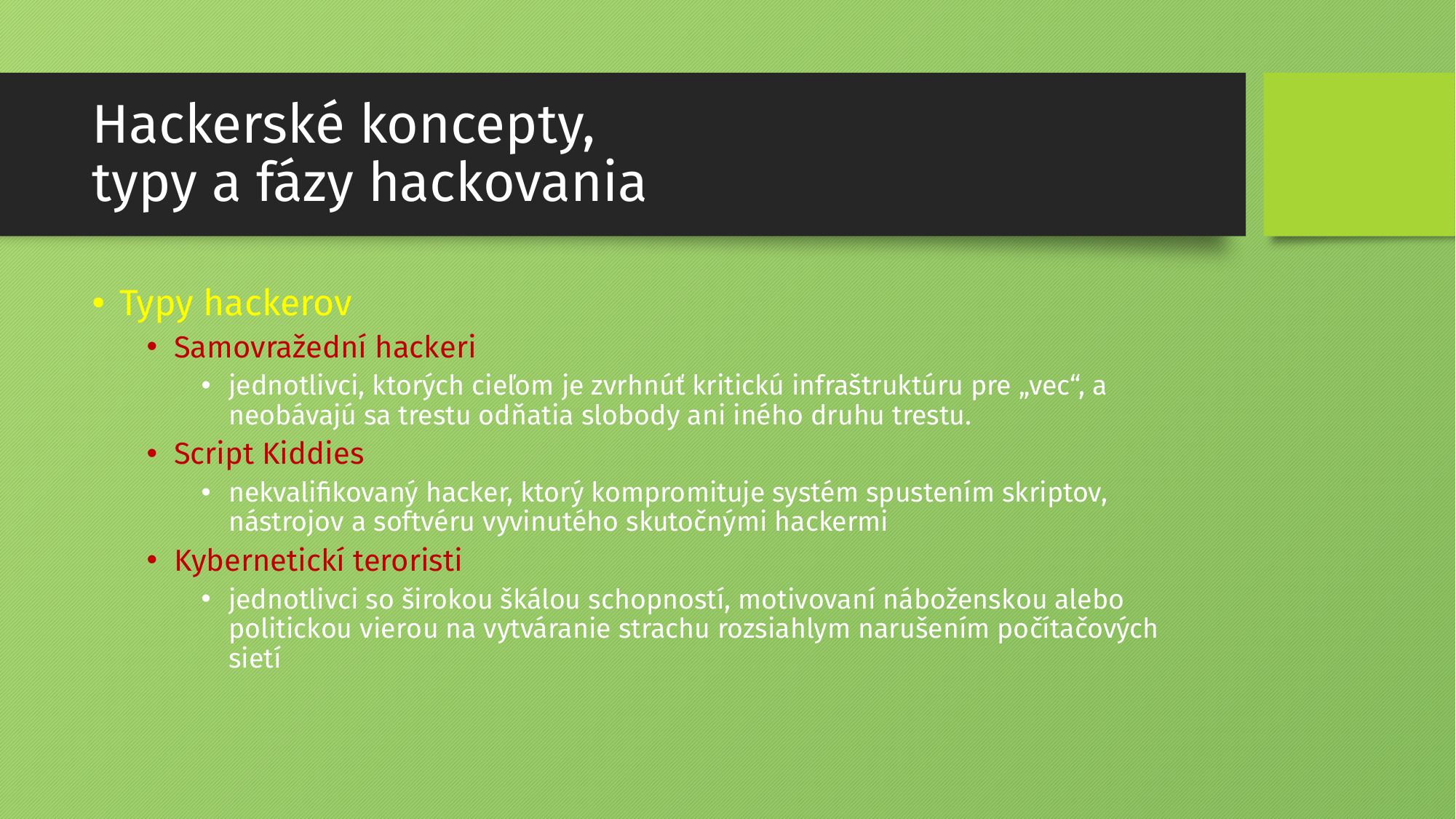

# Hackerské koncepty, typy a fázy hackovania
Typy hackerov
Samovražední hackeri
jednotlivci, ktorých cieľom je zvrhnúť kritickú infraštruktúru pre „vec“, a neobávajú sa trestu odňatia slobody ani iného druhu trestu.
Script Kiddies
nekvalifikovaný hacker, ktorý kompromituje systém spustením skriptov, nástrojov a softvéru vyvinutého skutočnými hackermi
Kybernetickí teroristi
jednotlivci so širokou škálou schopností, motivovaní náboženskou alebo politickou vierou na vytváranie strachu rozsiahlym narušením počítačových sietí